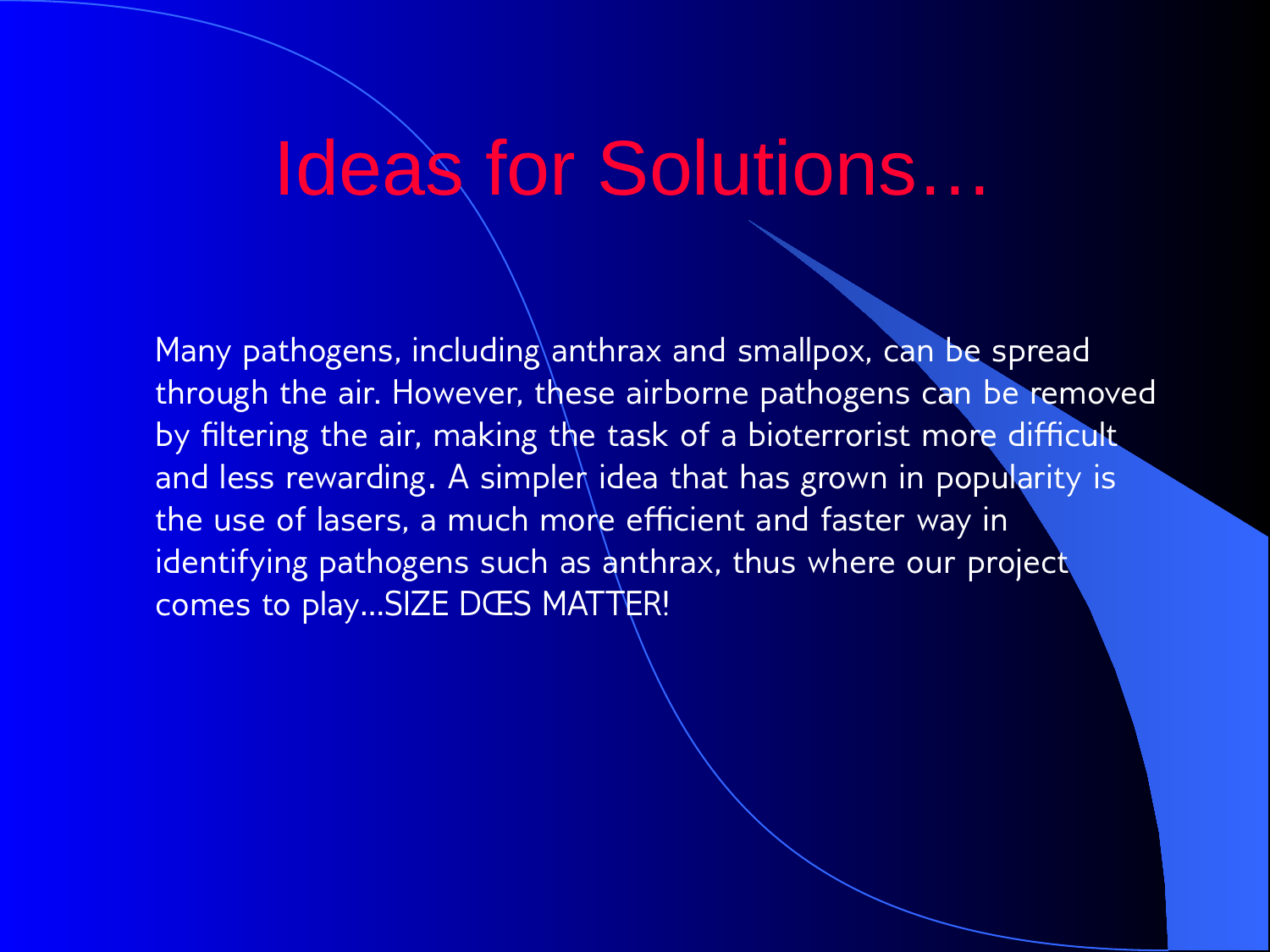

# Ideas for Solutions…

	Many pathogens, including anthrax and smallpox, can be spread through the air. However, these airborne pathogens can be removed by filtering the air, making the task of a bioterrorist more difficult and less rewarding. A simpler idea that has grown in popularity is the use of lasers, a much more efficient and faster way in identifying pathogens such as anthrax, thus where our project comes to play…SIZE DOES MATTER!